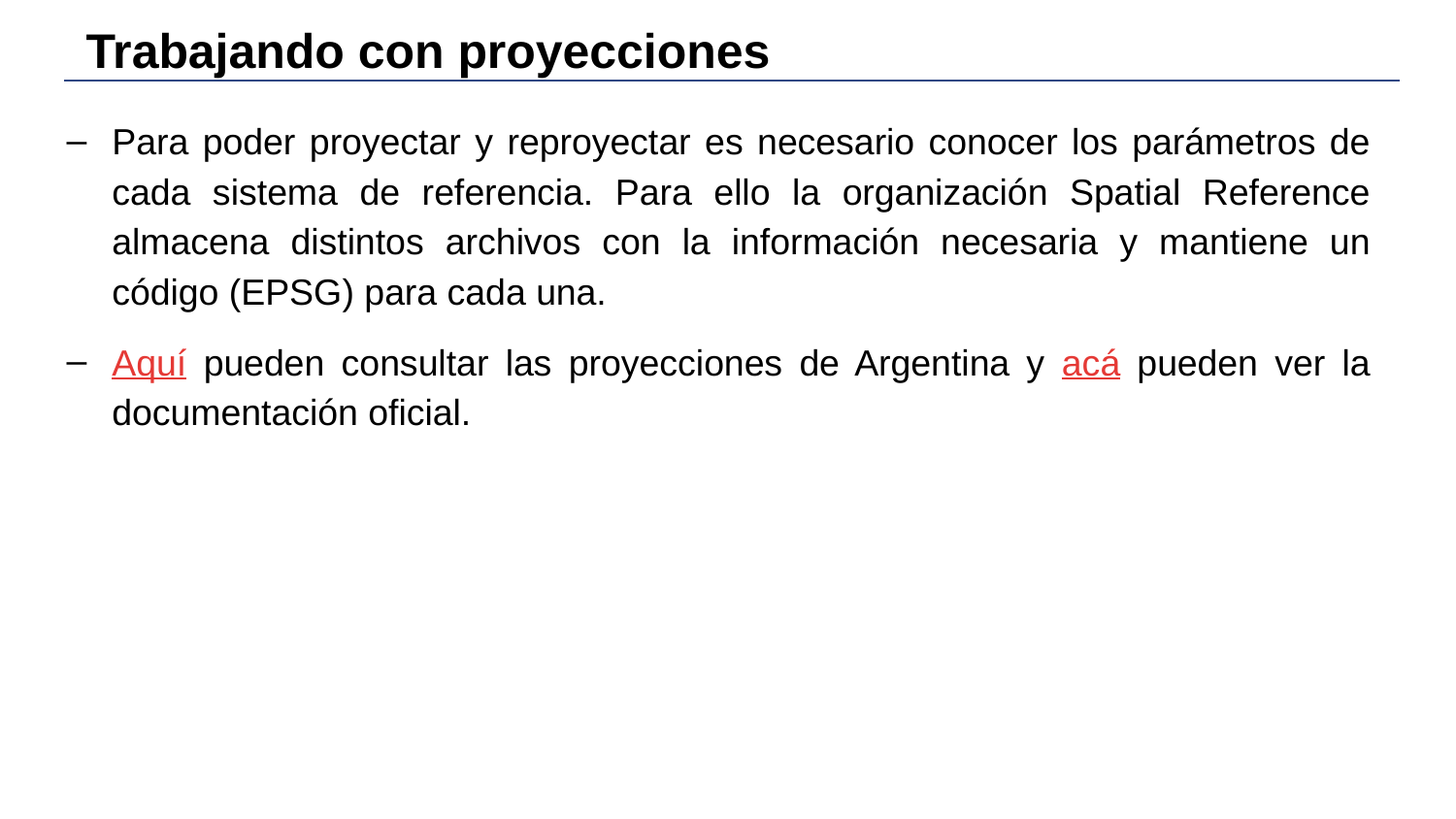

# Trabajando con proyecciones
Para poder proyectar y reproyectar es necesario conocer los parámetros de cada sistema de referencia. Para ello la organización Spatial Reference almacena distintos archivos con la información necesaria y mantiene un código (EPSG) para cada una.
Aquí pueden consultar las proyecciones de Argentina y acá pueden ver la documentación oficial.